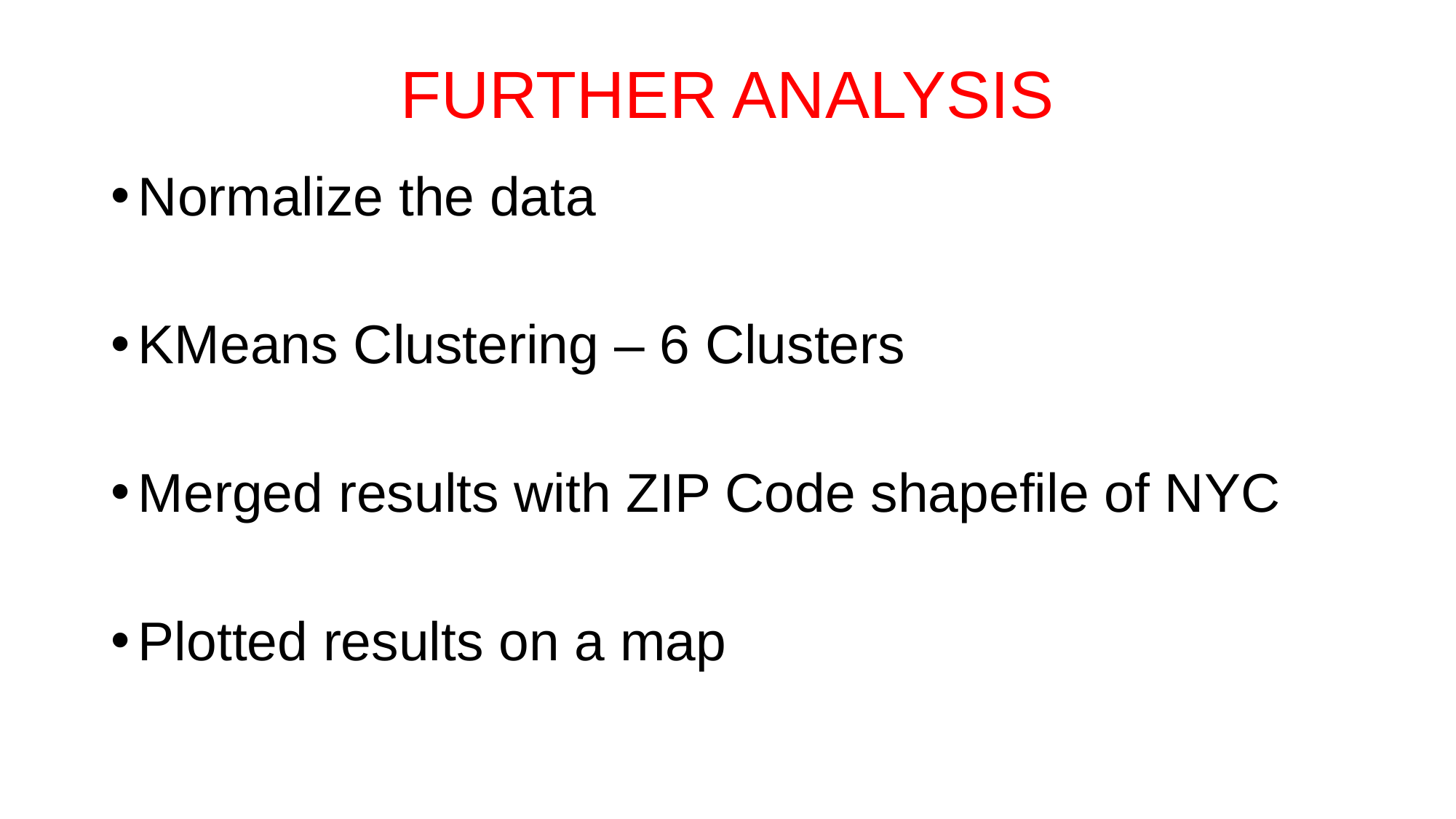

# FURTHER ANALYSIS
Normalize the data

KMeans Clustering – 6 Clusters

Merged results with ZIP Code shapefile of NYC

Plotted results on a map